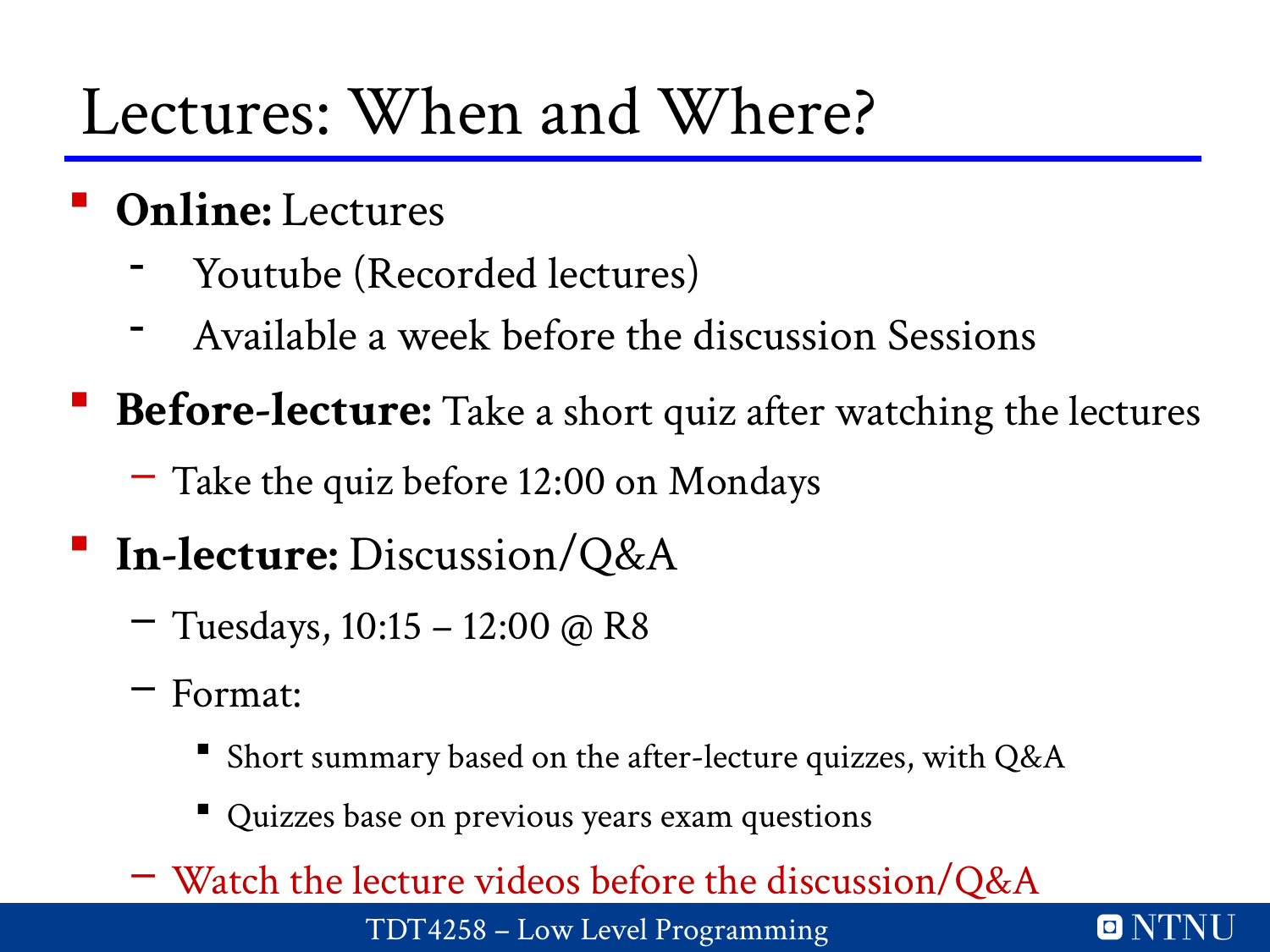

Lectures: When and Where?
Online: Lectures
Youtube (Recorded lectures)
Available a week before the discussion Sessions
Before-lecture: Take a short quiz after watching the lectures
Take the quiz before 12:00 on Mondays
In-lecture: Discussion/Q&A
Tuesdays, 10:15 – 12:00 @ R8
Format:
Short summary based on the after-lecture quizzes, with Q&A
Quizzes base on previous years exam questions
Watch the lecture videos before the discussion/Q&A